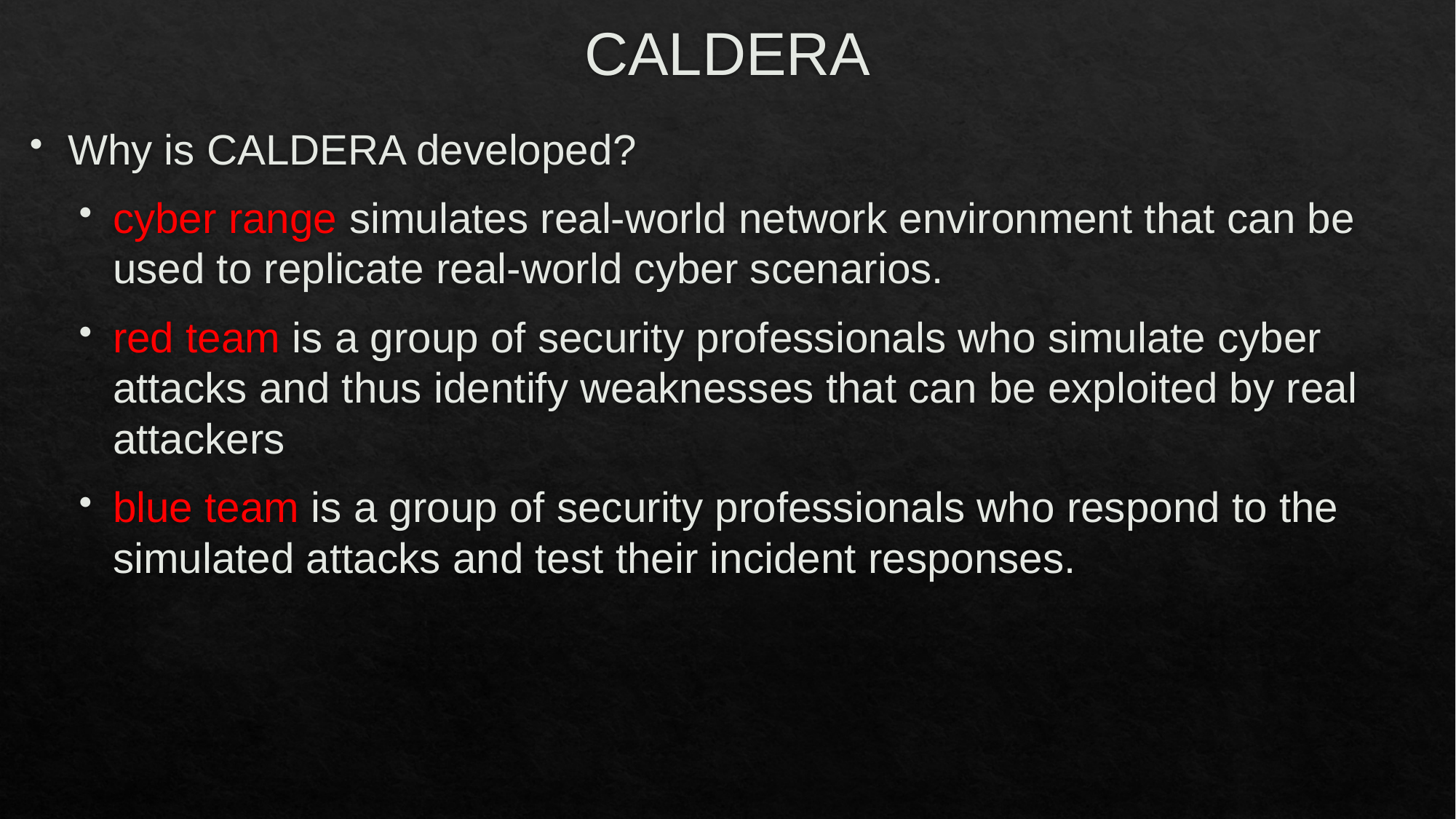

# CALDERA
Why is CALDERA developed?
cyber range simulates real-world network environment that can be used to replicate real-world cyber scenarios.
red team is a group of security professionals who simulate cyber attacks and thus identify weaknesses that can be exploited by real attackers
blue team is a group of security professionals who respond to the simulated attacks and test their incident responses.